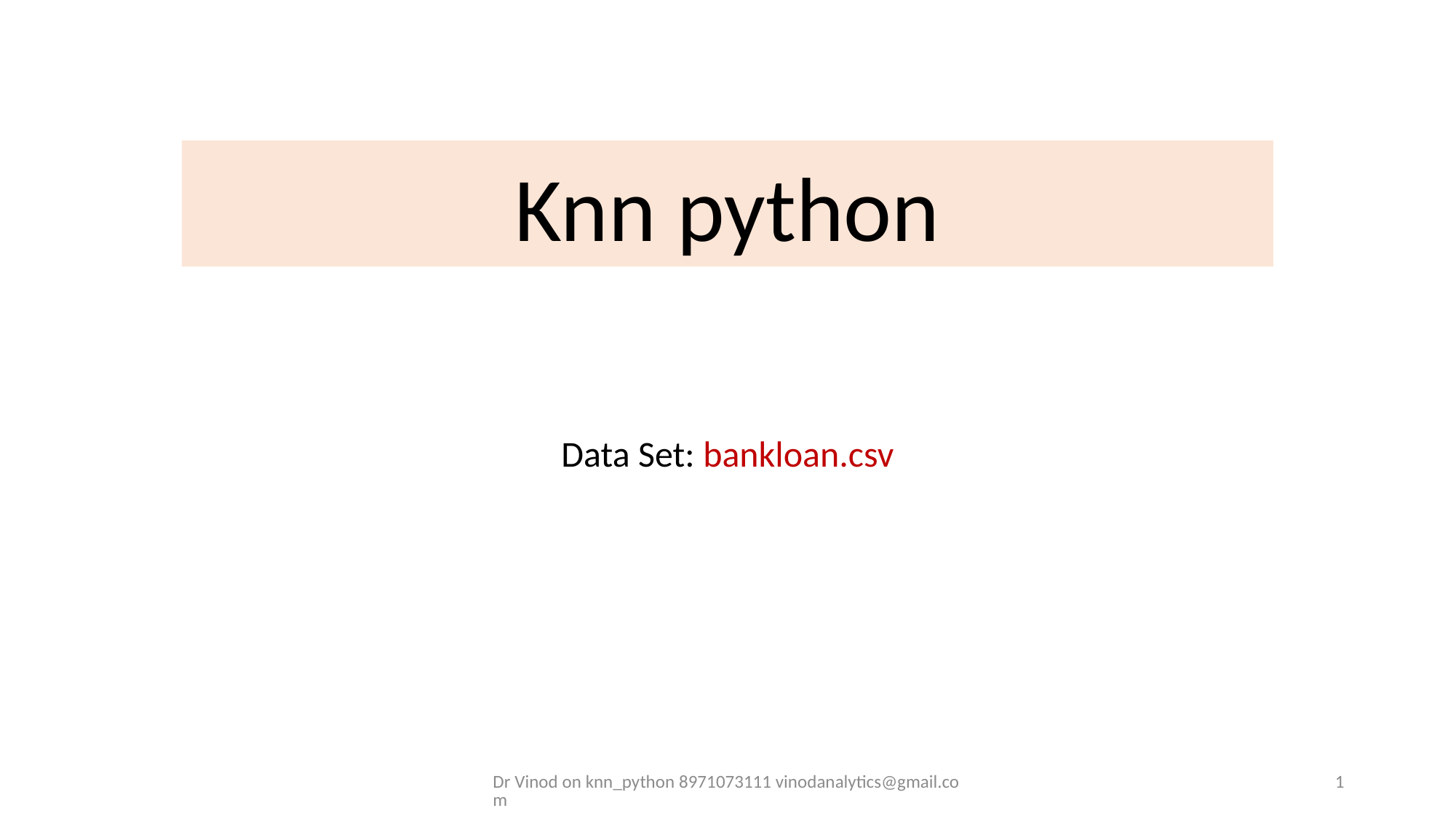

# Knn python
Data Set: bankloan.csv
Dr Vinod on knn_python 8971073111 vinodanalytics@gmail.com
1